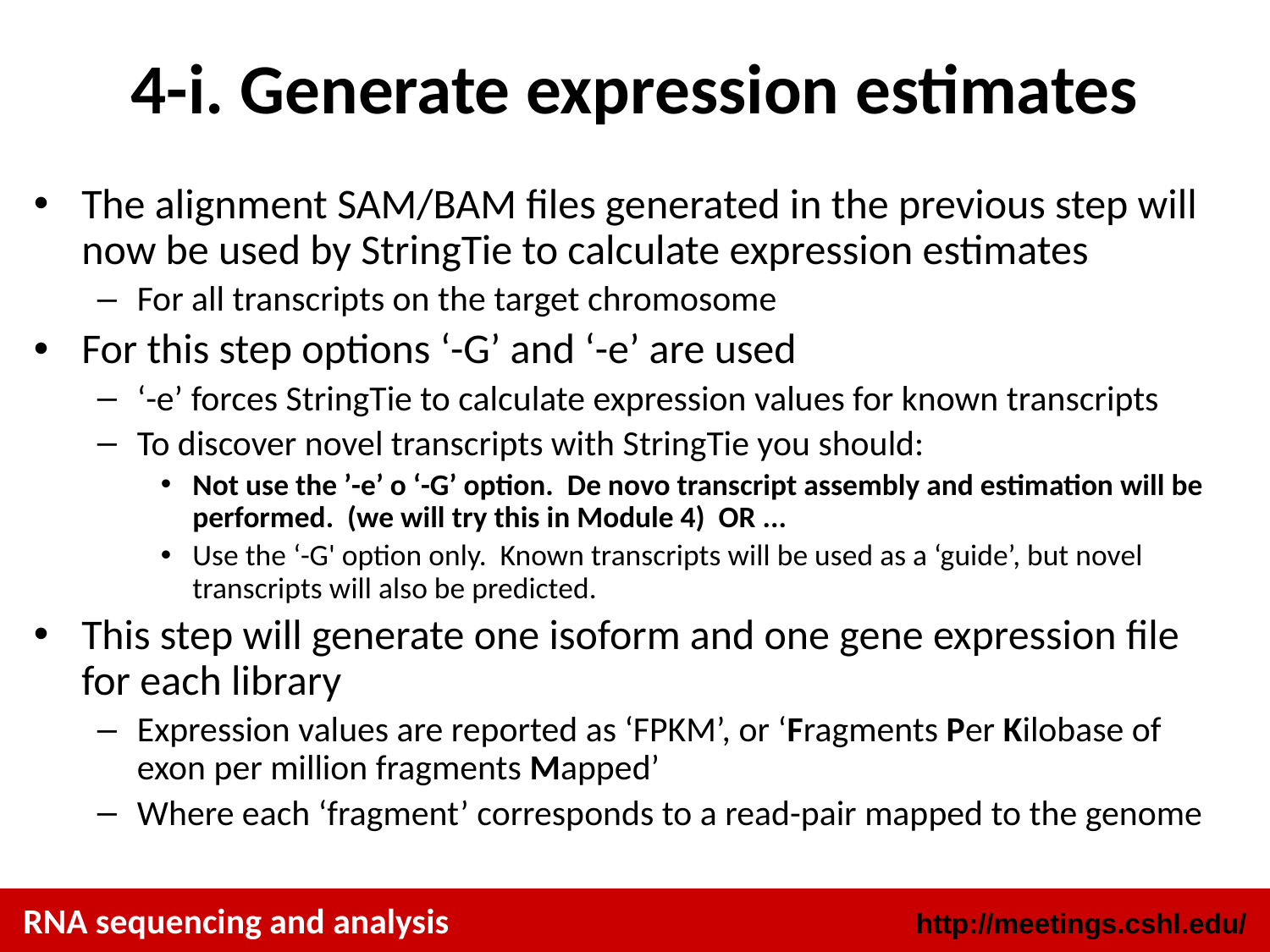

# 4-i. Generate expression estimates
The alignment SAM/BAM files generated in the previous step will now be used by StringTie to calculate expression estimates
For all transcripts on the target chromosome
For this step options ‘-G’ and ‘-e’ are used
‘-e’ forces StringTie to calculate expression values for known transcripts
To discover novel transcripts with StringTie you should:
Not use the ’-e’ o ‘-G’ option.  De novo transcript assembly and estimation will be performed.  (we will try this in Module 4)  OR ...
Use the ‘-G' option only.  Known transcripts will be used as a ‘guide’, but novel transcripts will also be predicted.
This step will generate one isoform and one gene expression file for each library
Expression values are reported as ‘FPKM’, or ‘Fragments Per Kilobase of exon per million fragments Mapped’
Where each ‘fragment’ corresponds to a read-pair mapped to the genome